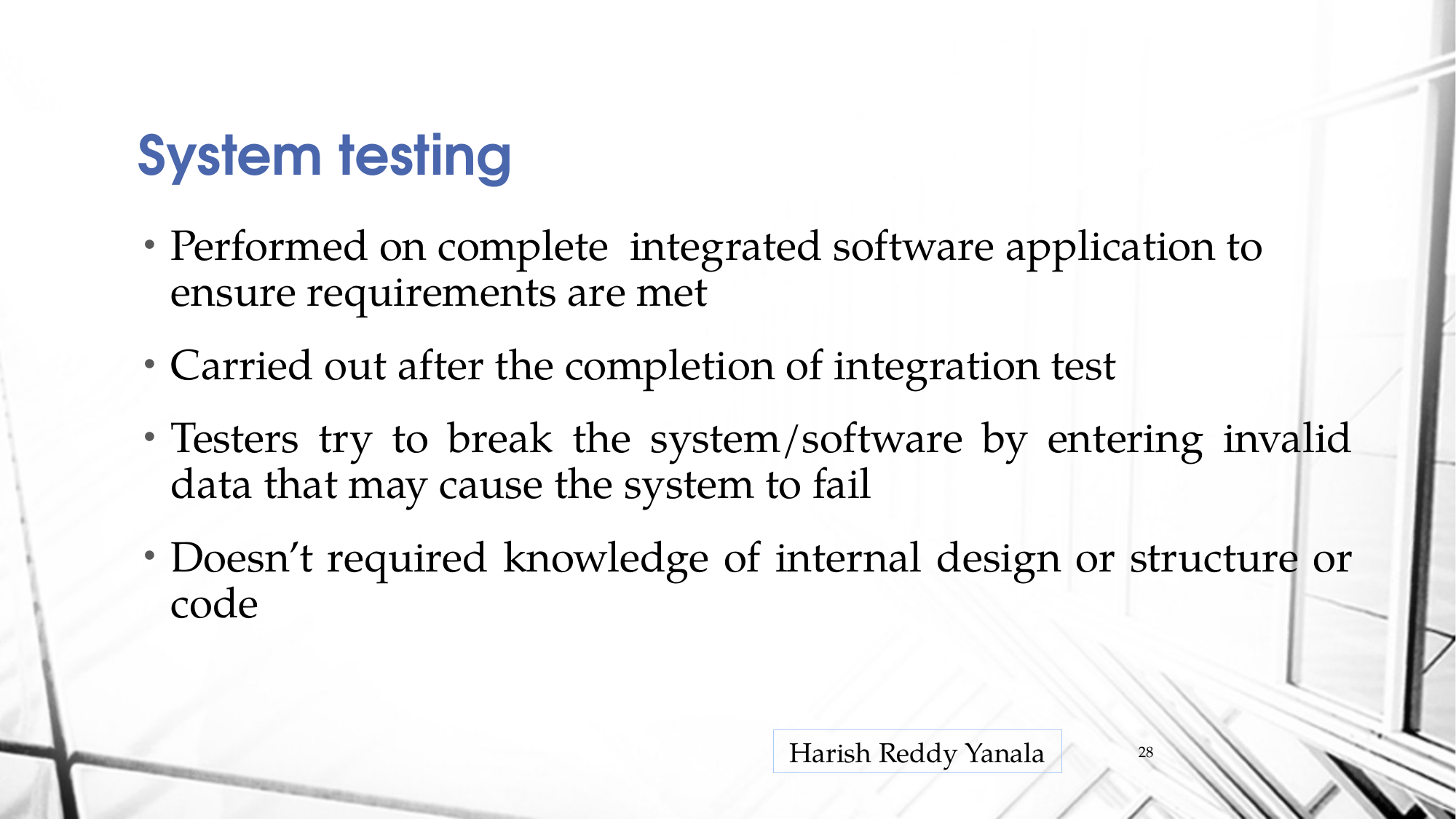

# System testing
Performed on complete  integrated software application to ensure requirements are met
Carried out after the completion of integration test
Testers try to break the system/software by entering invalid data that may cause the system to fail
Doesn’t required knowledge of internal design or structure or code
Harish Reddy Yanala
28